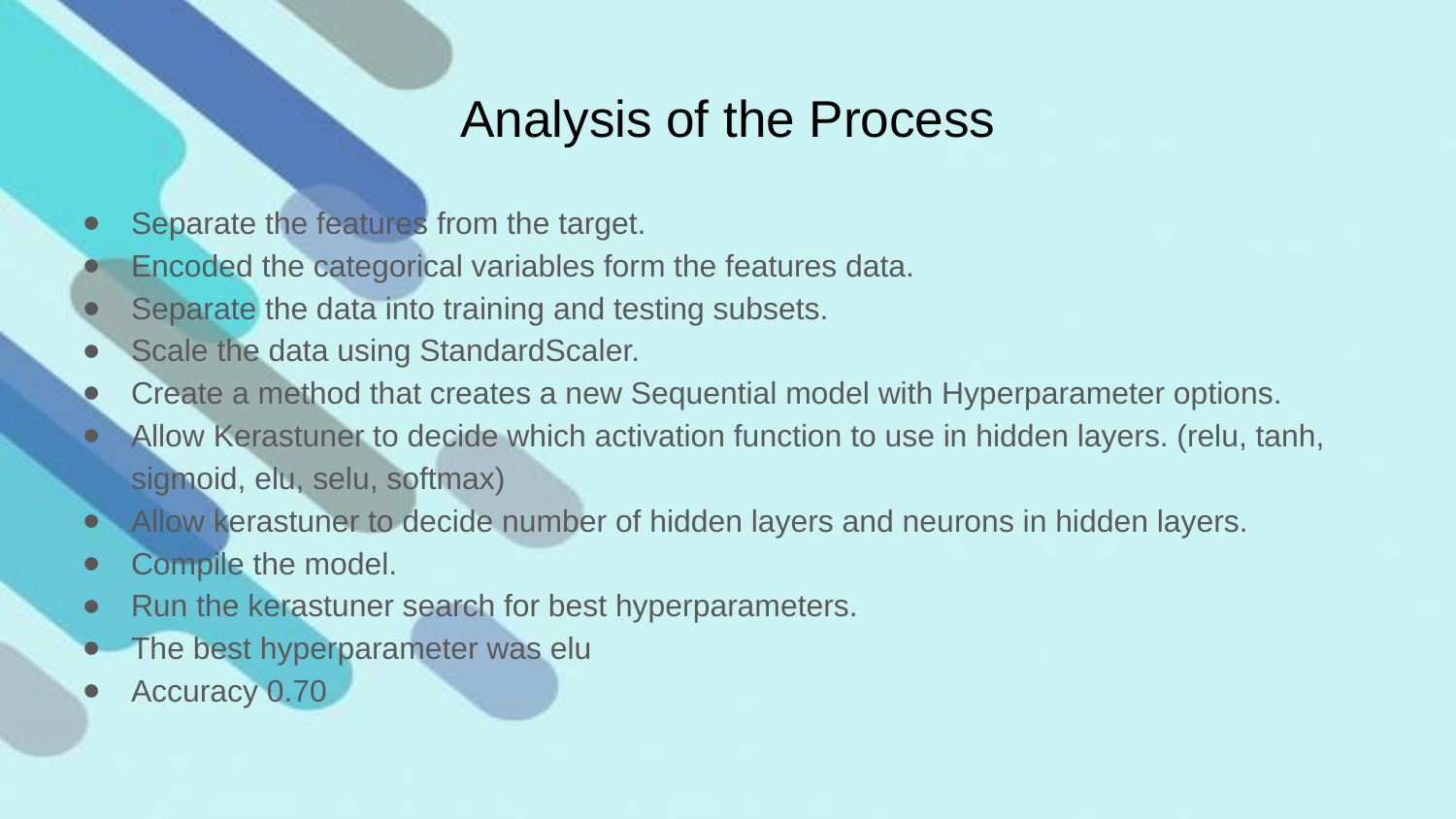

# Analysis of the Process
Separate the features from the target.
Encoded the categorical variables form the features data.
Separate the data into training and testing subsets.
Scale the data using StandardScaler.
Create a method that creates a new Sequential model with Hyperparameter options.
Allow Kerastuner to decide which activation function to use in hidden layers. (relu, tanh, sigmoid, elu, selu, softmax)
Allow kerastuner to decide number of hidden layers and neurons in hidden layers.
Compile the model.
Run the kerastuner search for best hyperparameters.
The best hyperparameter was elu
Accuracy 0.70